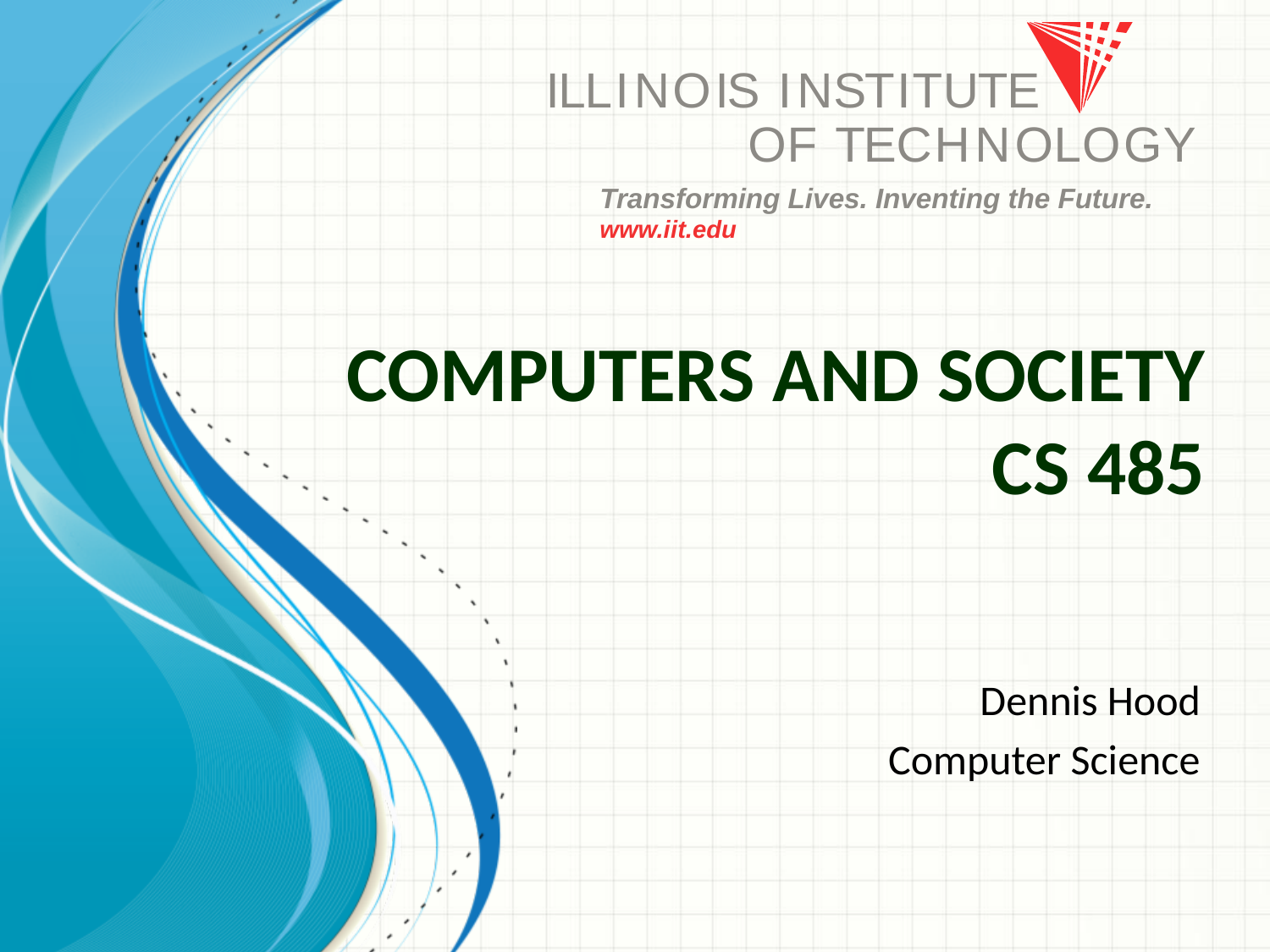

# Computers and Society CS 485
Dennis Hood
Computer Science